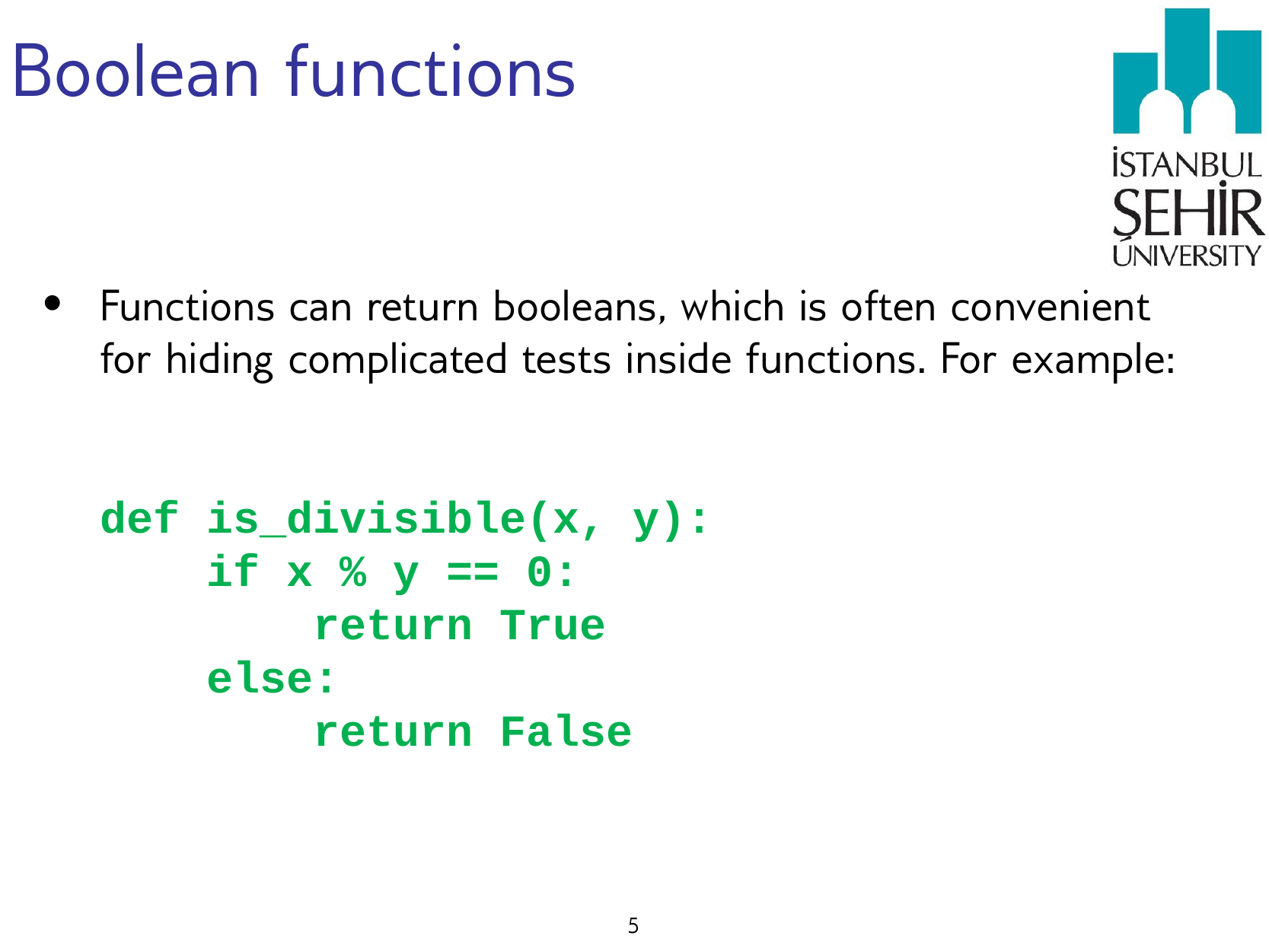

# Boolean functions
Functions can return booleans, which is often convenient for hiding complicated tests inside functions. For example:
def is_divisible(x, y):
    if x % y == 0:
        return True
    else:
        return False
5